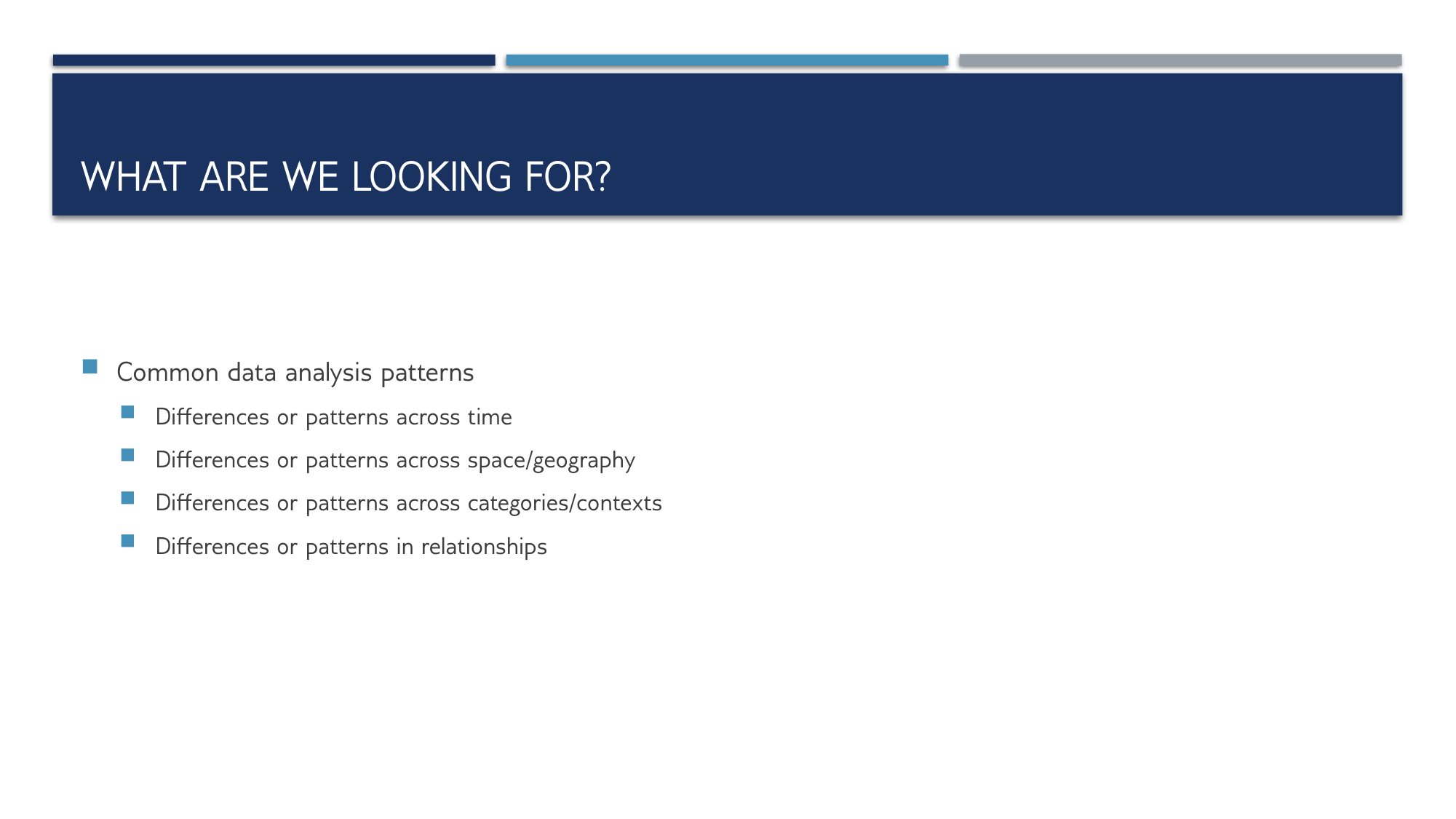

# What are we looking for?
Common data analysis patterns
Differences or patterns across time
Differences or patterns across space/geography
Differences or patterns across categories/contexts
Differences or patterns in relationships